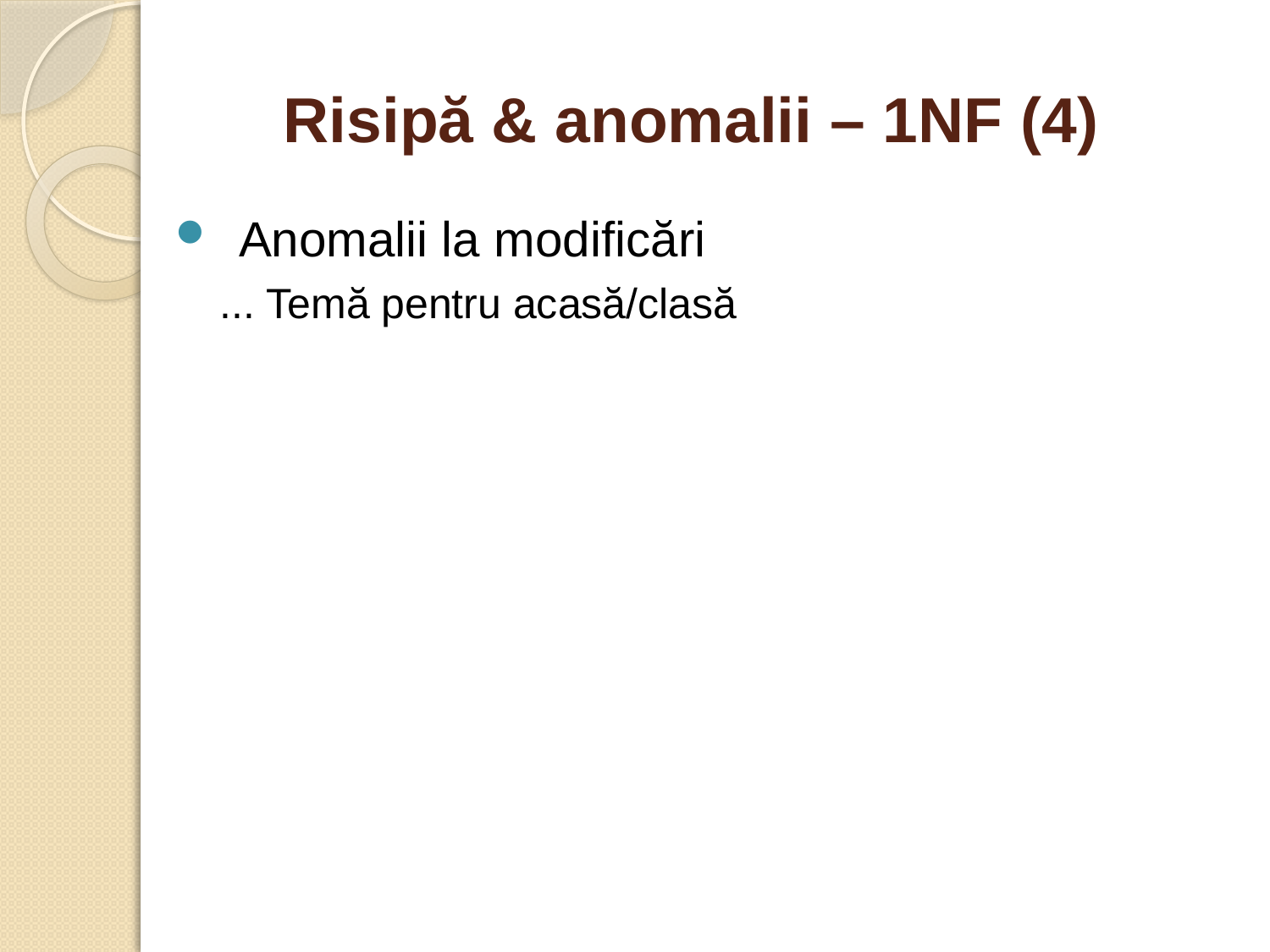

# Risipă & anomalii – 1NF (4)
Anomalii la modificări
... Temă pentru acasă/clasă